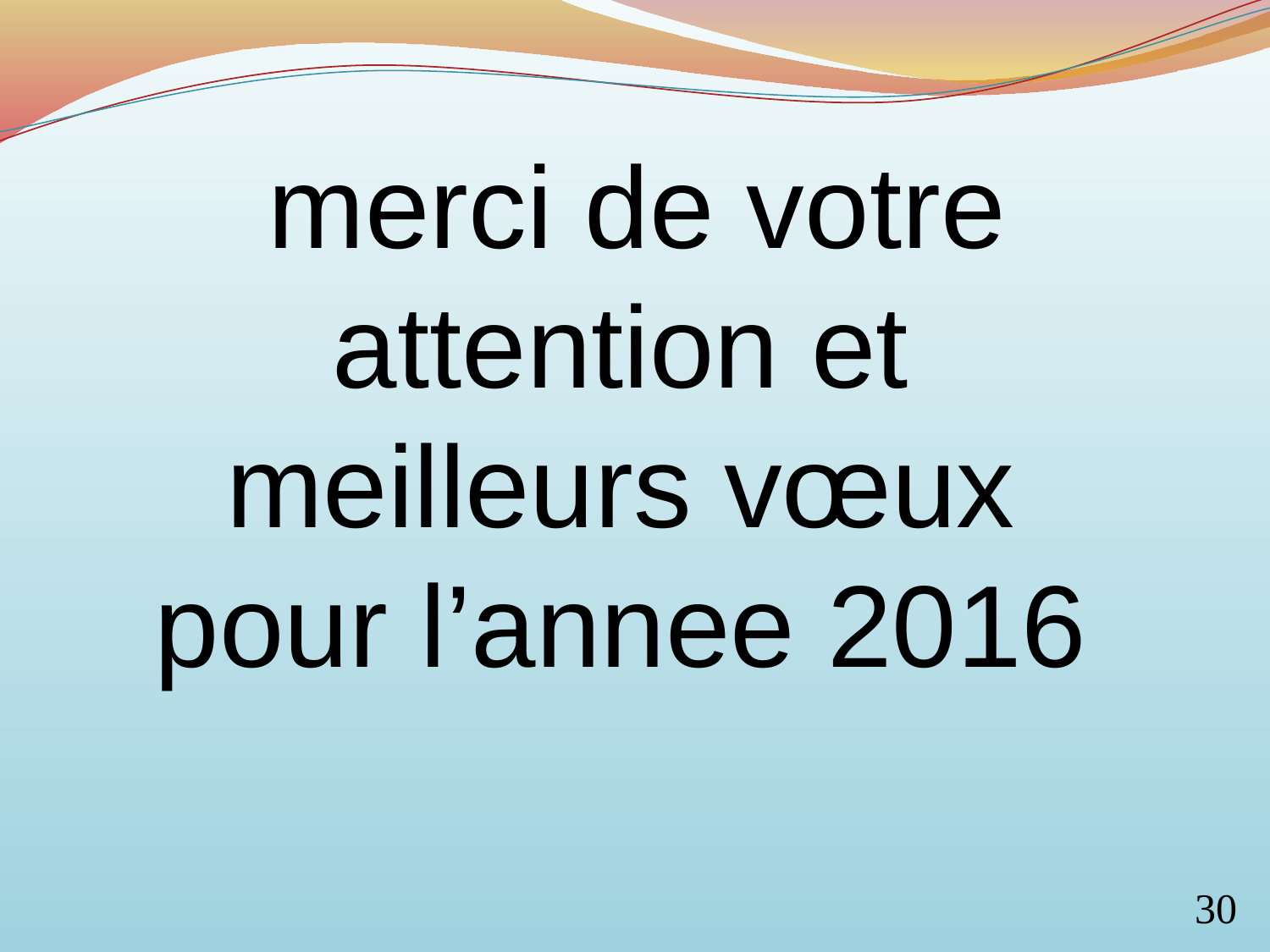

merci de votre attention et meilleurs vœux pour l’annee 2016
30